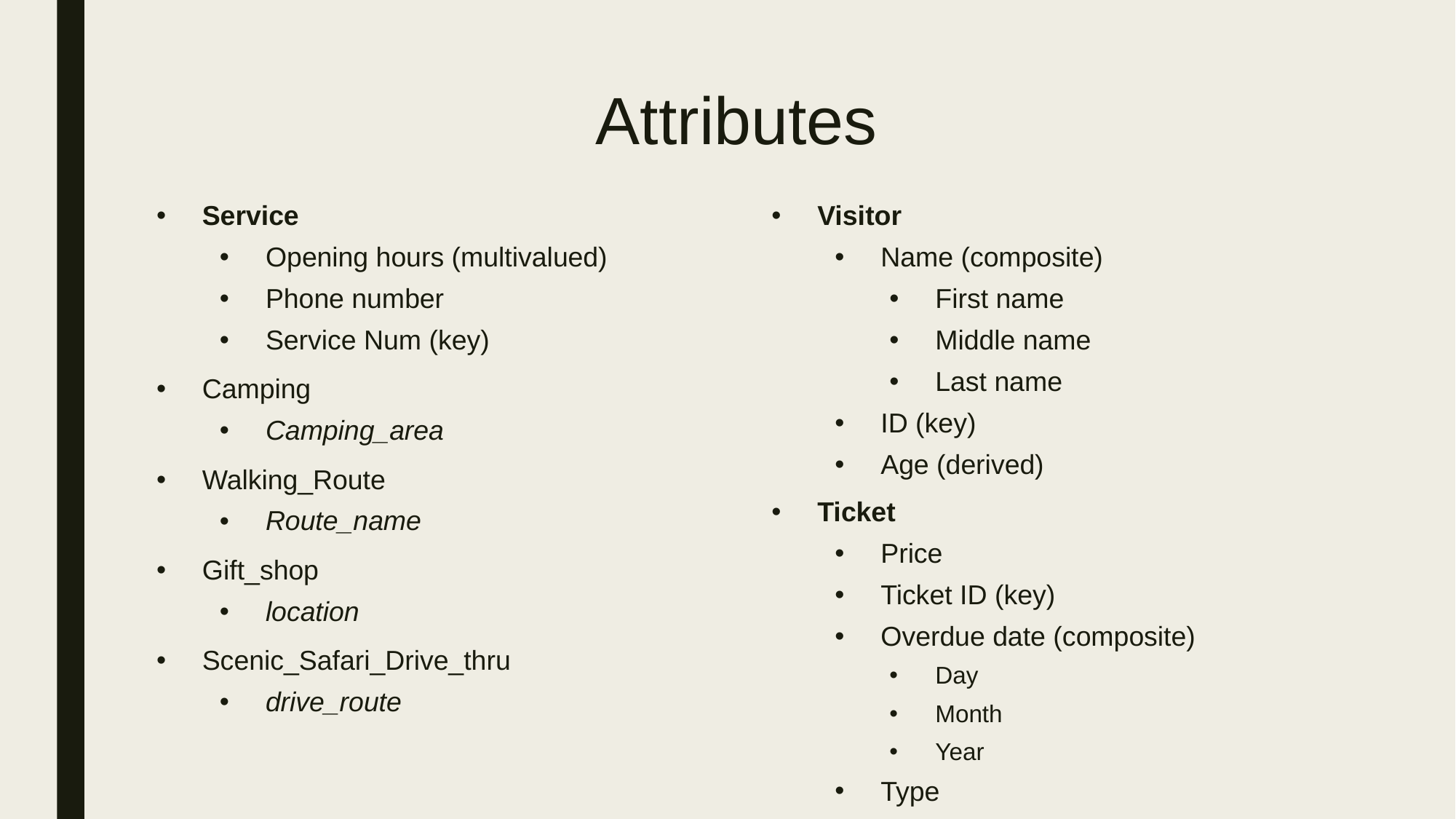

# Attributes
Visitor
Name (composite)
First name
Middle name
Last name
ID (key)
Age (derived)

Service
Opening hours (multivalued)
Phone number
Service Num (key)
Camping
Camping_area
Walking_Route
Route_name
Gift_shop
location
Scenic_Safari_Drive_thru
drive_route

Ticket
Price
Ticket ID (key)
Overdue date (composite)
Day
Month
Year
Type